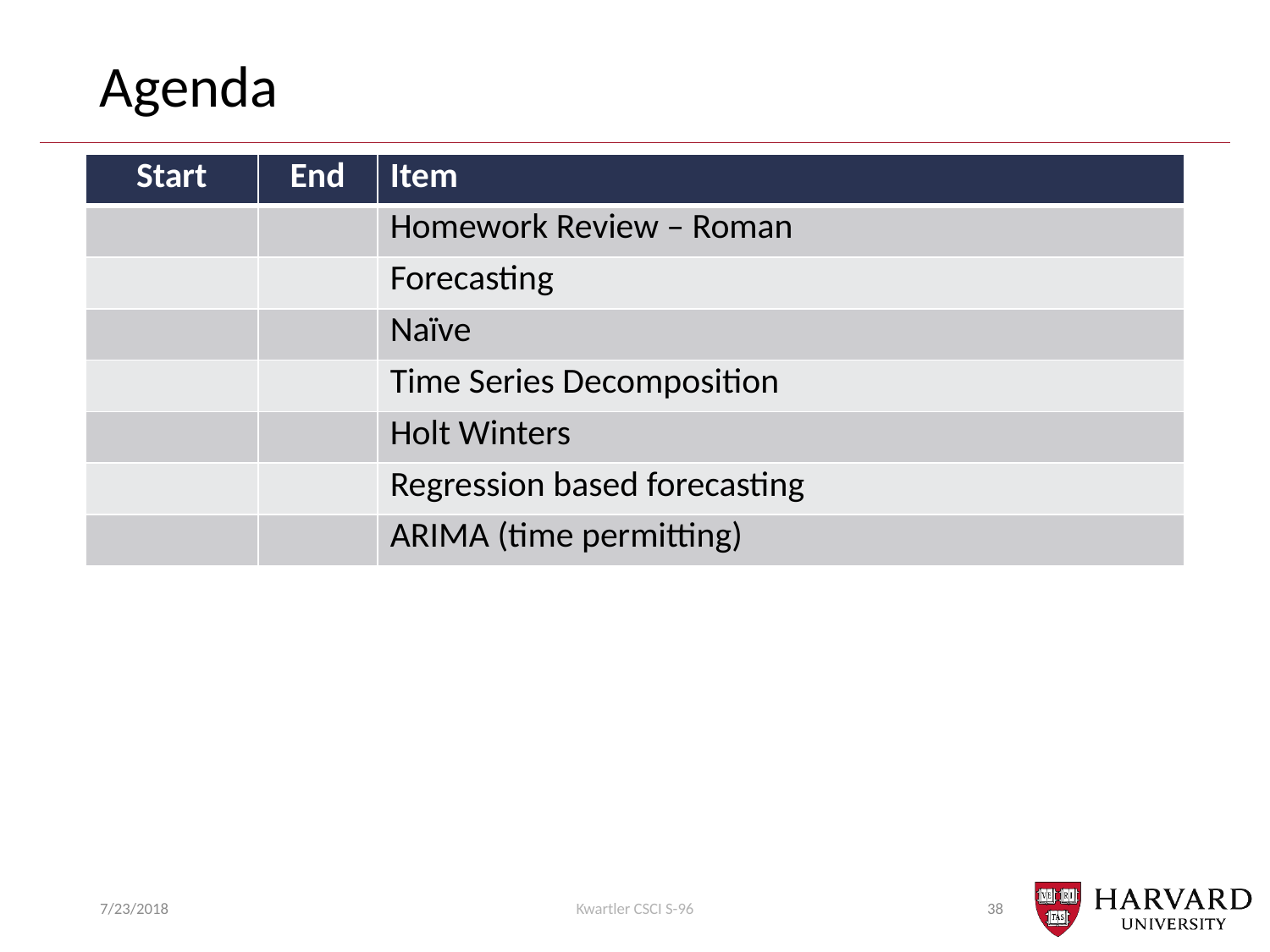

# Agenda
| Start | End | Item |
| --- | --- | --- |
|  |  | Homework Review – Roman |
|  |  | Forecasting |
|  |  | Naïve |
|  |  | Time Series Decomposition |
|  |  | Holt Winters |
|  |  | Regression based forecasting |
|  |  | ARIMA (time permitting) |
7/23/2018
Kwartler CSCI S-96
38